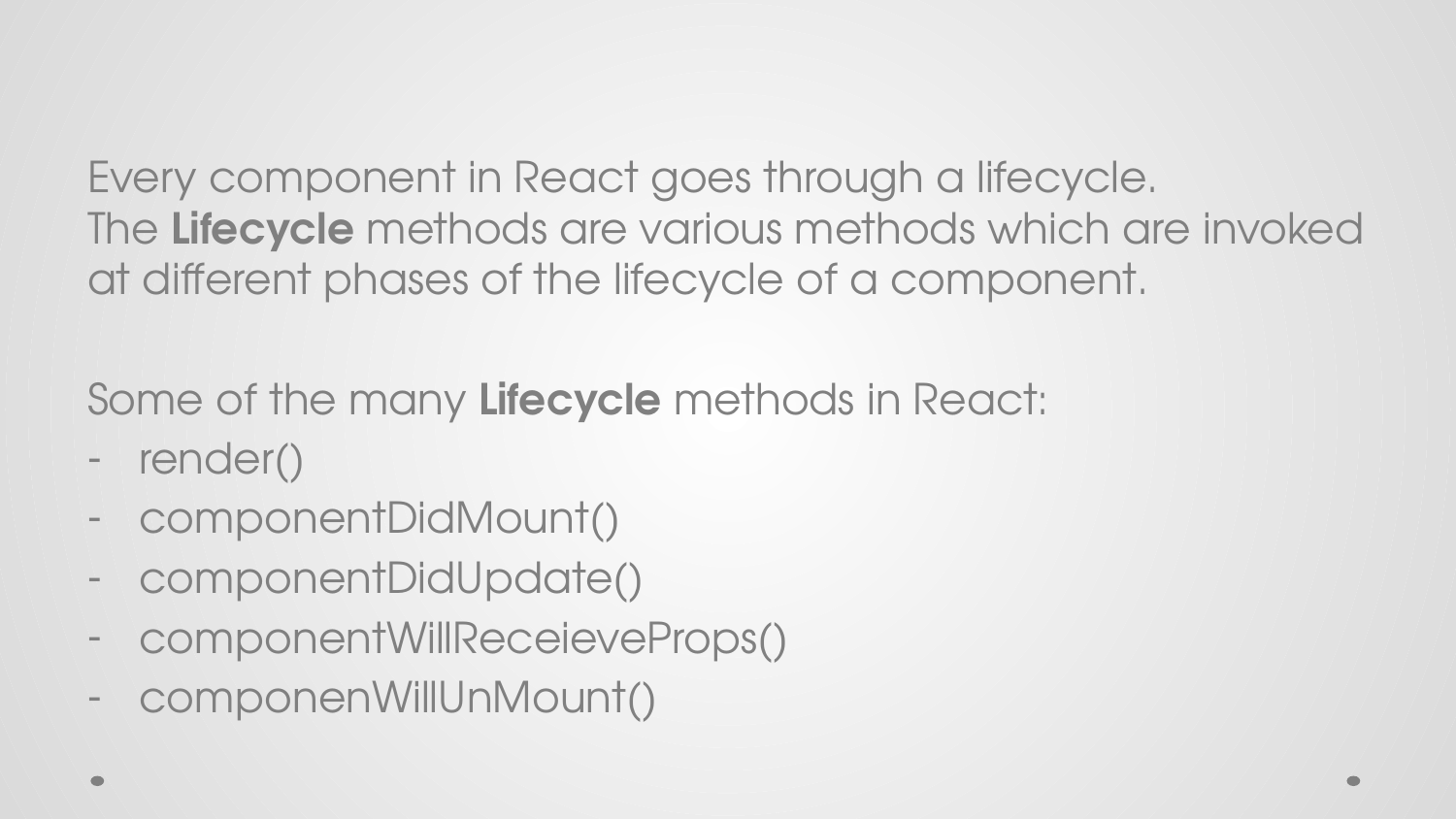

Every component in React goes through a lifecycle.
The Lifecycle methods are various methods which are invoked at different phases of the lifecycle of a component.

Some of the many Lifecycle methods in React:
render()
componentDidMount()
componentDidUpdate()
componentWillReceieveProps()
componenWillUnMount()